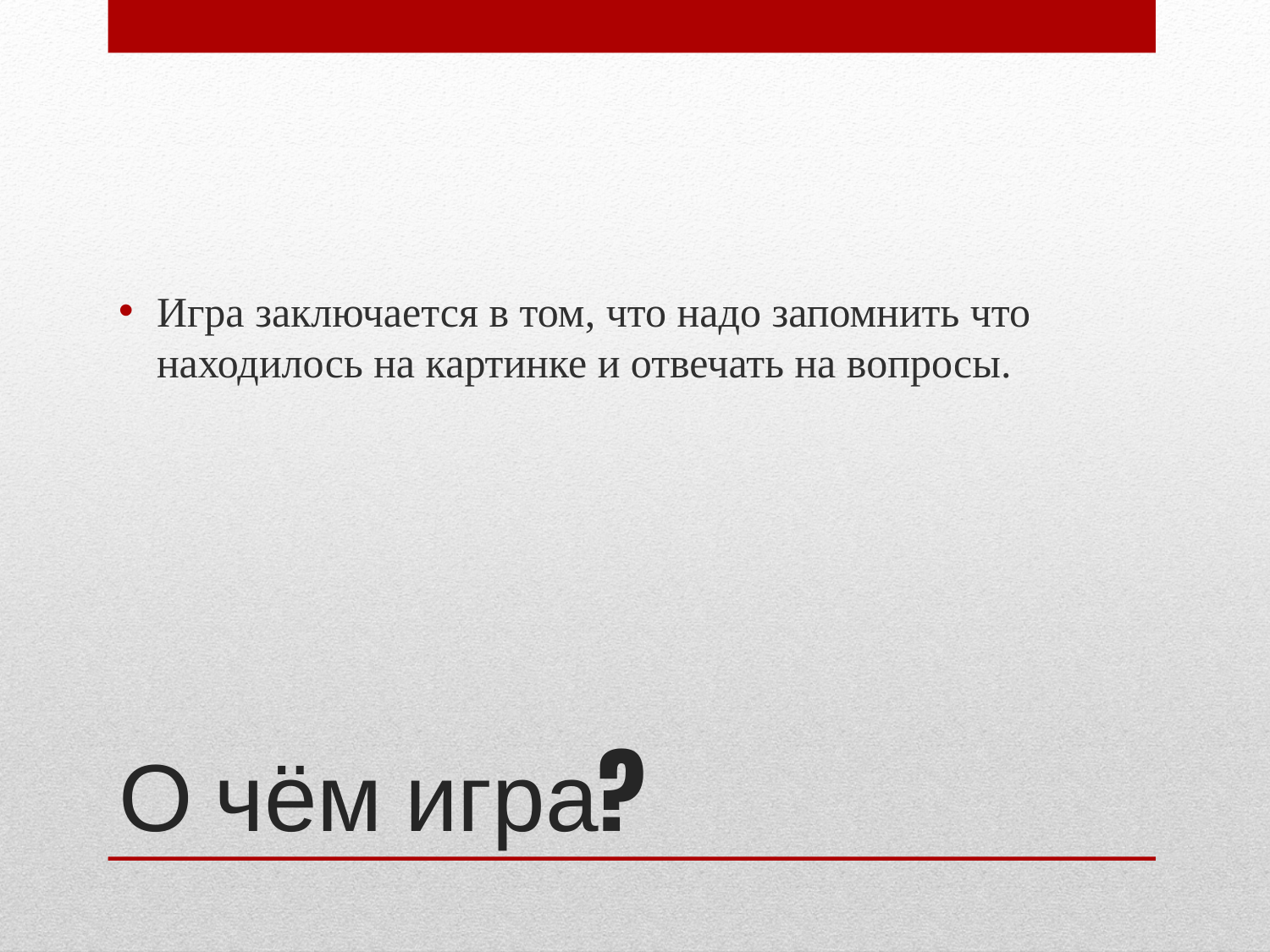

Игра заключается в том, что надо запомнить что находилось на картинке и отвечать на вопросы.

# О чём игра?